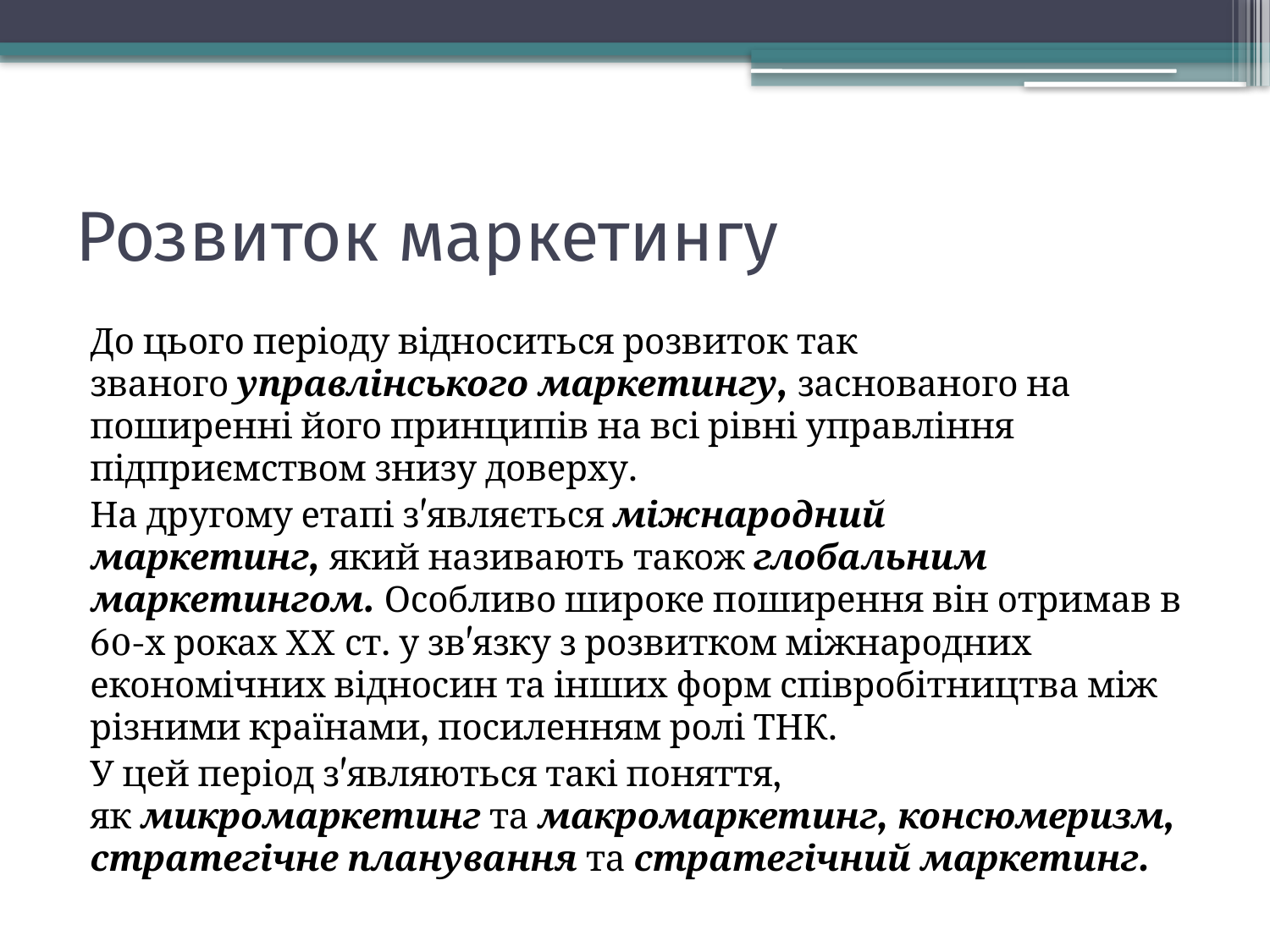

# Розвиток маркетингу
До цього періоду відноситься розвиток так званого управлінського маркетингу, заснованого на поширенні його принципів на всі рівні управління підприємством знизу доверху.
На другому етапі з'являється міжнародний маркетинг, який називають також глобальним маркетингом. Особливо широке поширення він отримав в 60-х роках XX ст. у зв'язку з розвитком міжнародних економічних відносин та інших форм співробітництва між різними країнами, посиленням ролі ТНК.
У цей період з'являються такі поняття, як микромаркетинг та макромаркетинг, консюмеризм, стратегічне планування та стратегічний маркетинг.